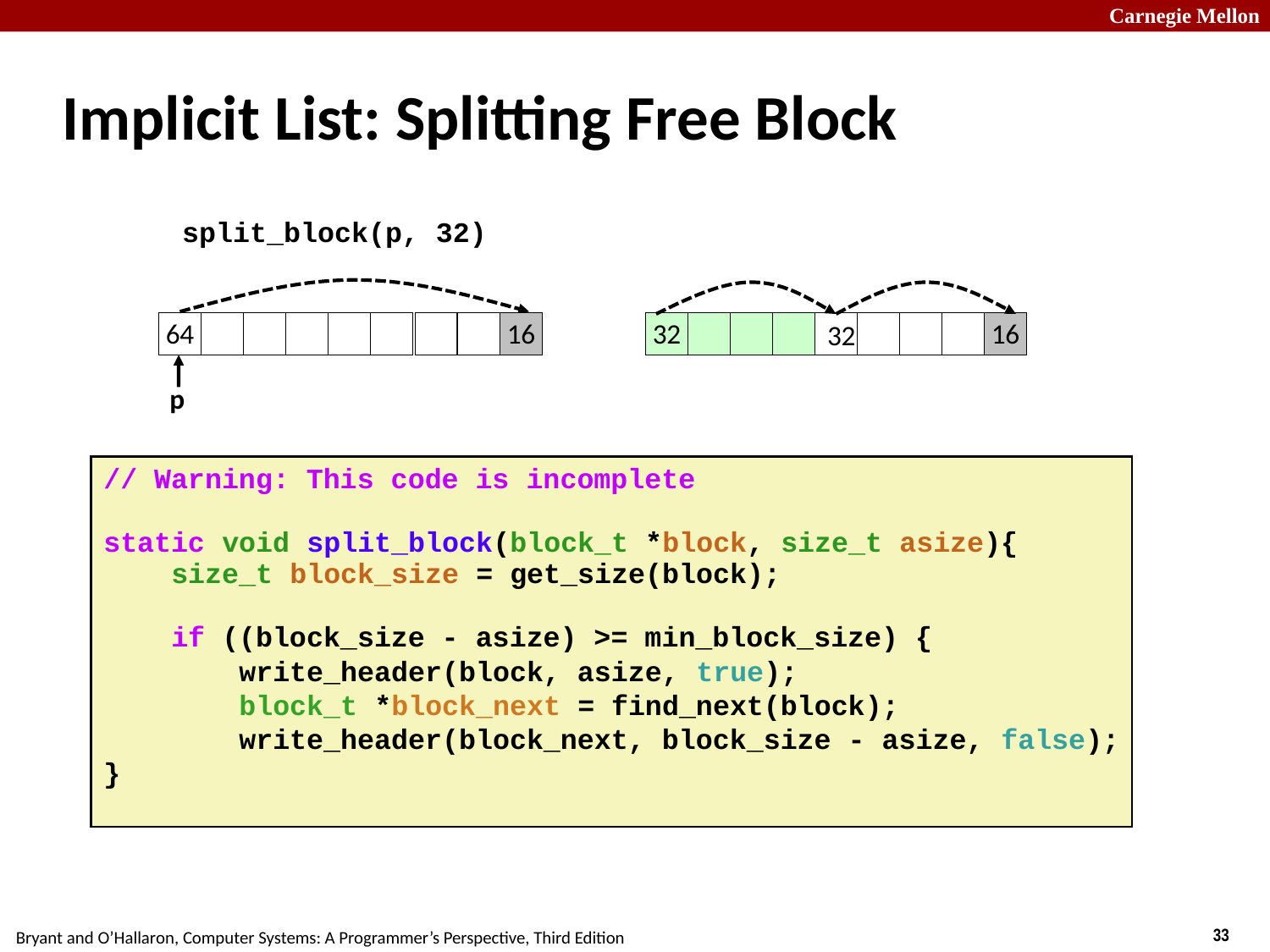

# Implicit List: Splitting Free Block
split_block(p, 32)

64

16
32

32

16

p
// Warning: This code is incomplete

static void split_block(block_t *block, size_t asize){
    size_t block_size = get_size(block);

    if ((block_size - asize) >= min_block_size) {
        write_header(block, asize, true);
        block_t *block_next = find_next(block);
        write_header(block_next, block_size - asize, false);
}